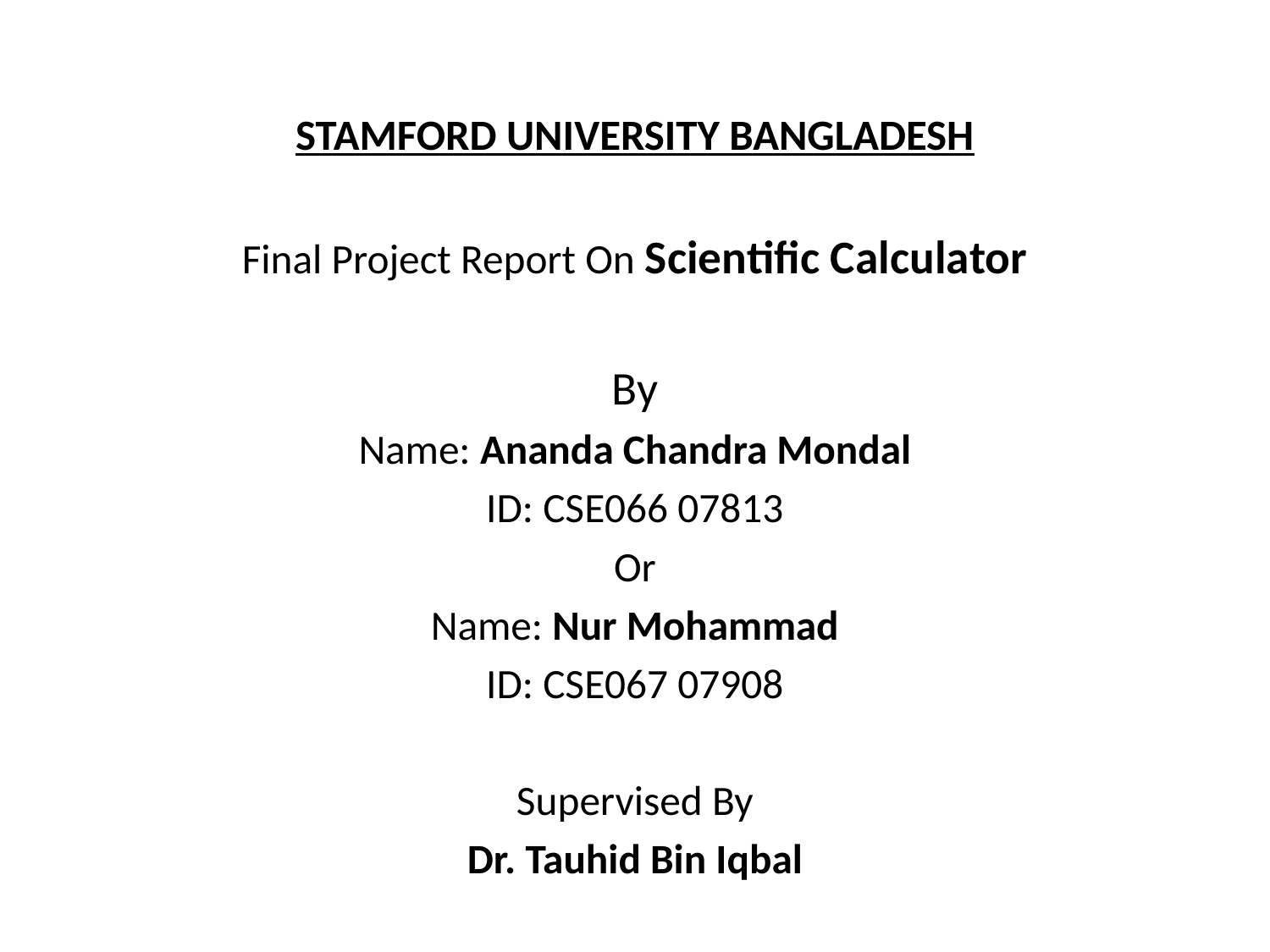

STAMFORD UNIVERSITY BANGLADESH

Final Project Report On Scientific Calculator

By
Name: Ananda Chandra Mondal
ID: CSE066 07813
Or
Name: Nur Mohammad
ID: CSE067 07908

Supervised By
Dr. Tauhid Bin Iqbal